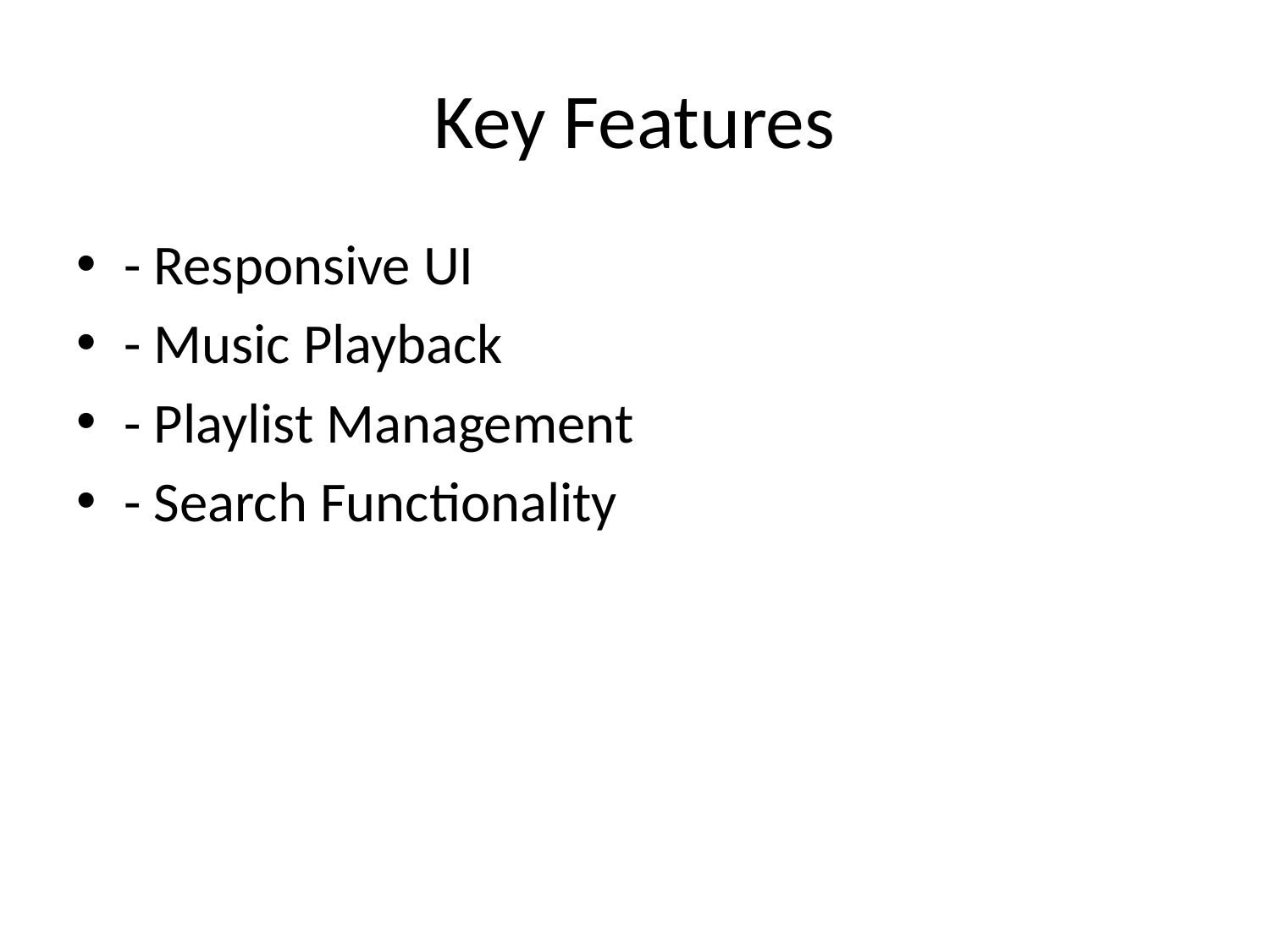

# Key Features
- Responsive UI
- Music Playback
- Playlist Management
- Search Functionality